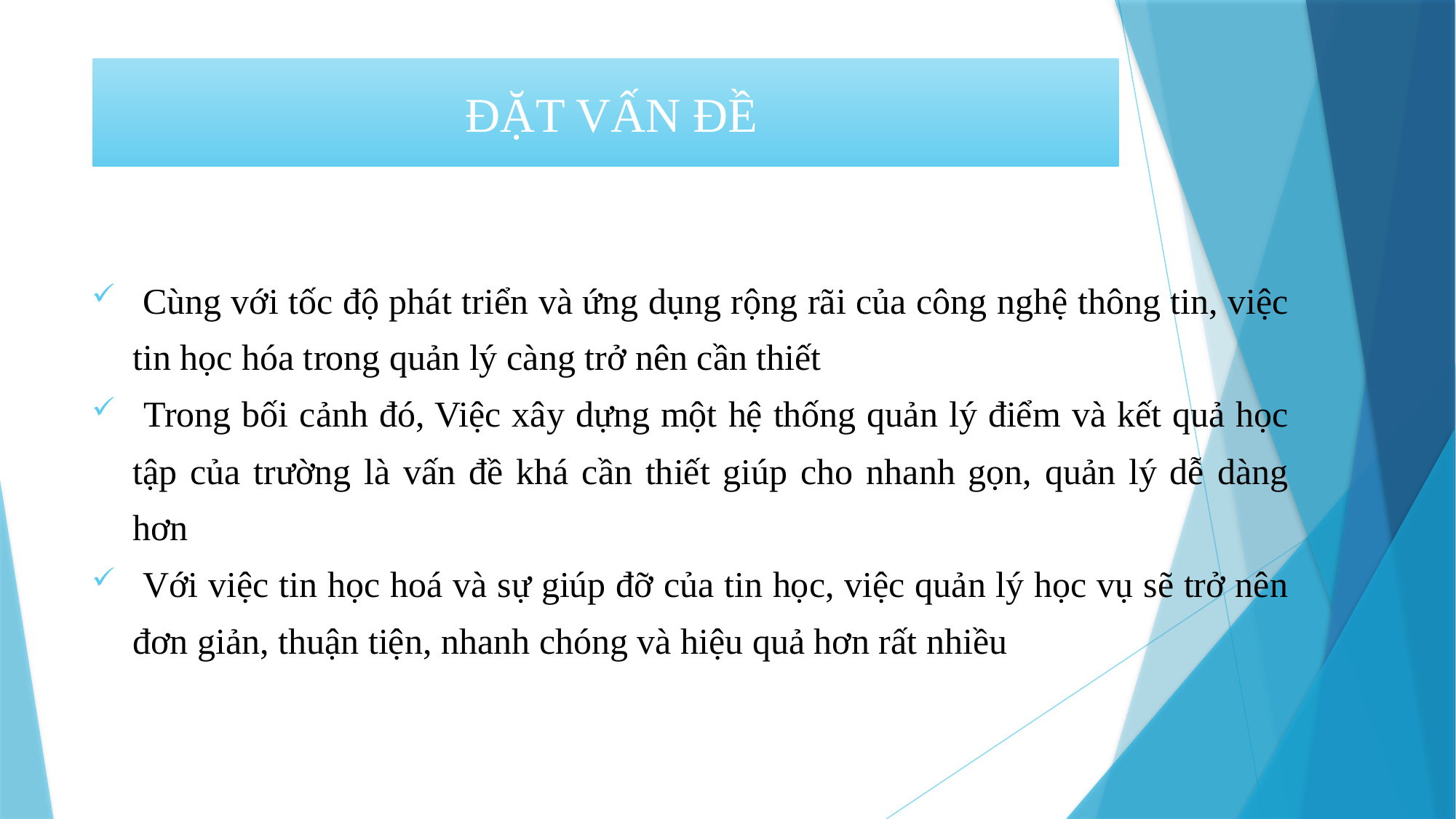

# ĐẶT VẤN ĐỀ
 Cùng với tốc độ phát triển và ứng dụng rộng rãi của công nghệ thông tin, việc tin học hóa trong quản lý càng trở nên cần thiết
 Trong bối cảnh đó, Việc xây dựng một hệ thống quản lý điểm và kết quả học tập của trường là vấn đề khá cần thiết giúp cho nhanh gọn, quản lý dễ dàng hơn
 Với việc tin học hoá và sự giúp đỡ của tin học, việc quản lý học vụ sẽ trở nên đơn giản, thuận tiện, nhanh chóng và hiệu quả hơn rất nhiều